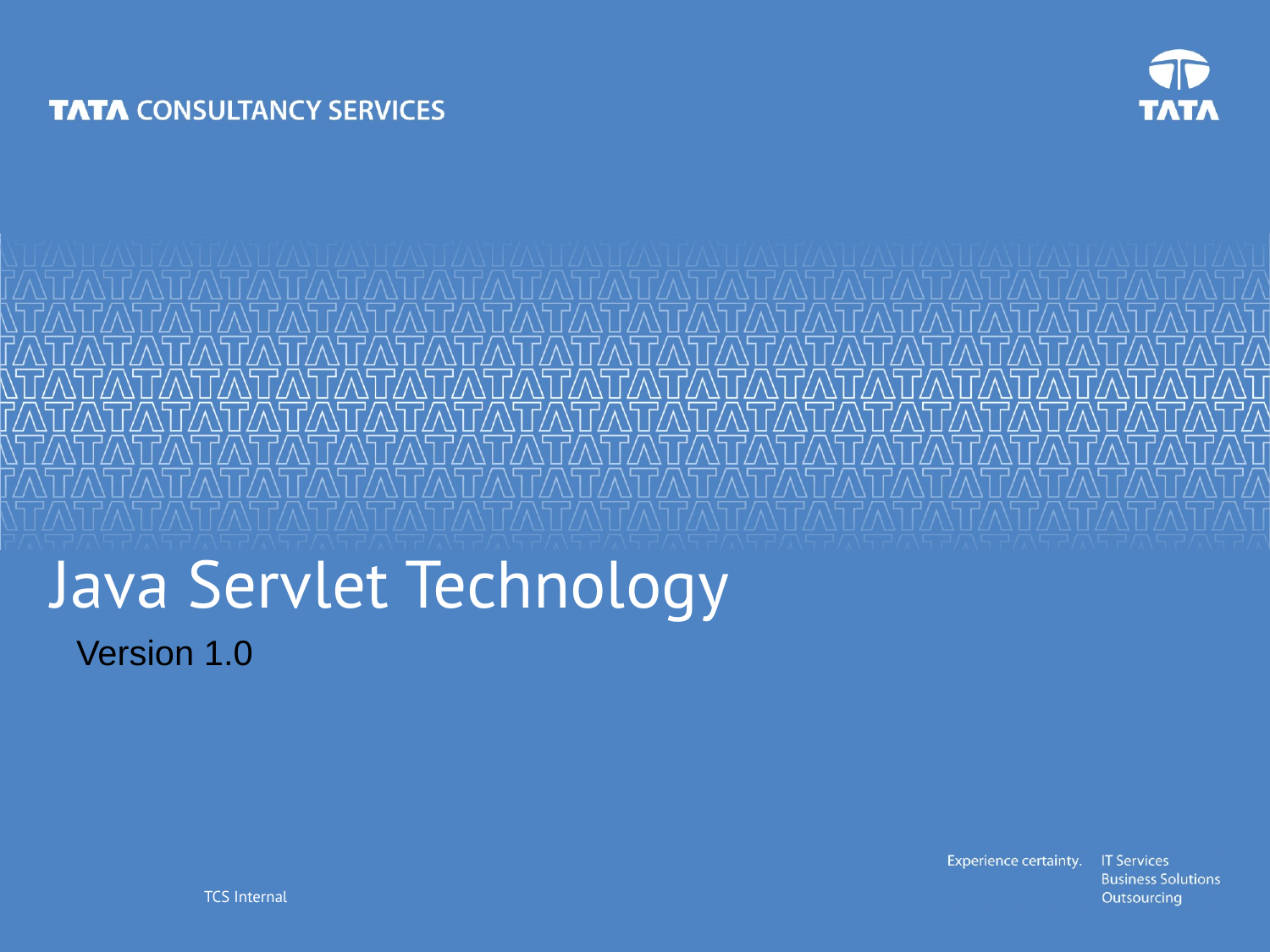

# Java Servlet Technology
Version 1.0
TCS Internal